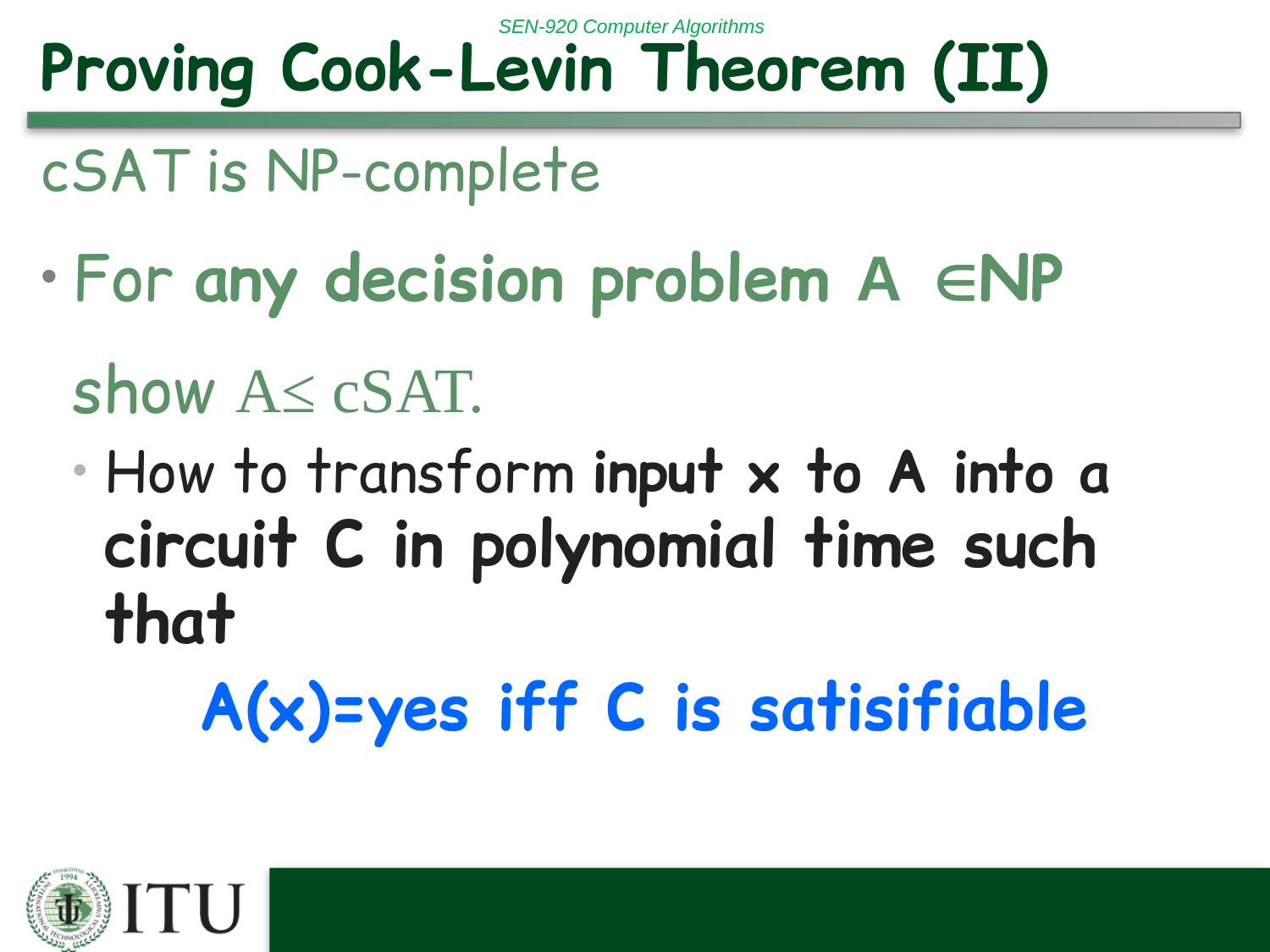

# Proving Cook-Levin Theorem (II)
cSAT is NP-complete
For any decision problem A ∈NP
	show A≤ cSAT.
How to transform input x to A into a circuit C in polynomial time such that
 	A(x)=yes iff C is satisifiable